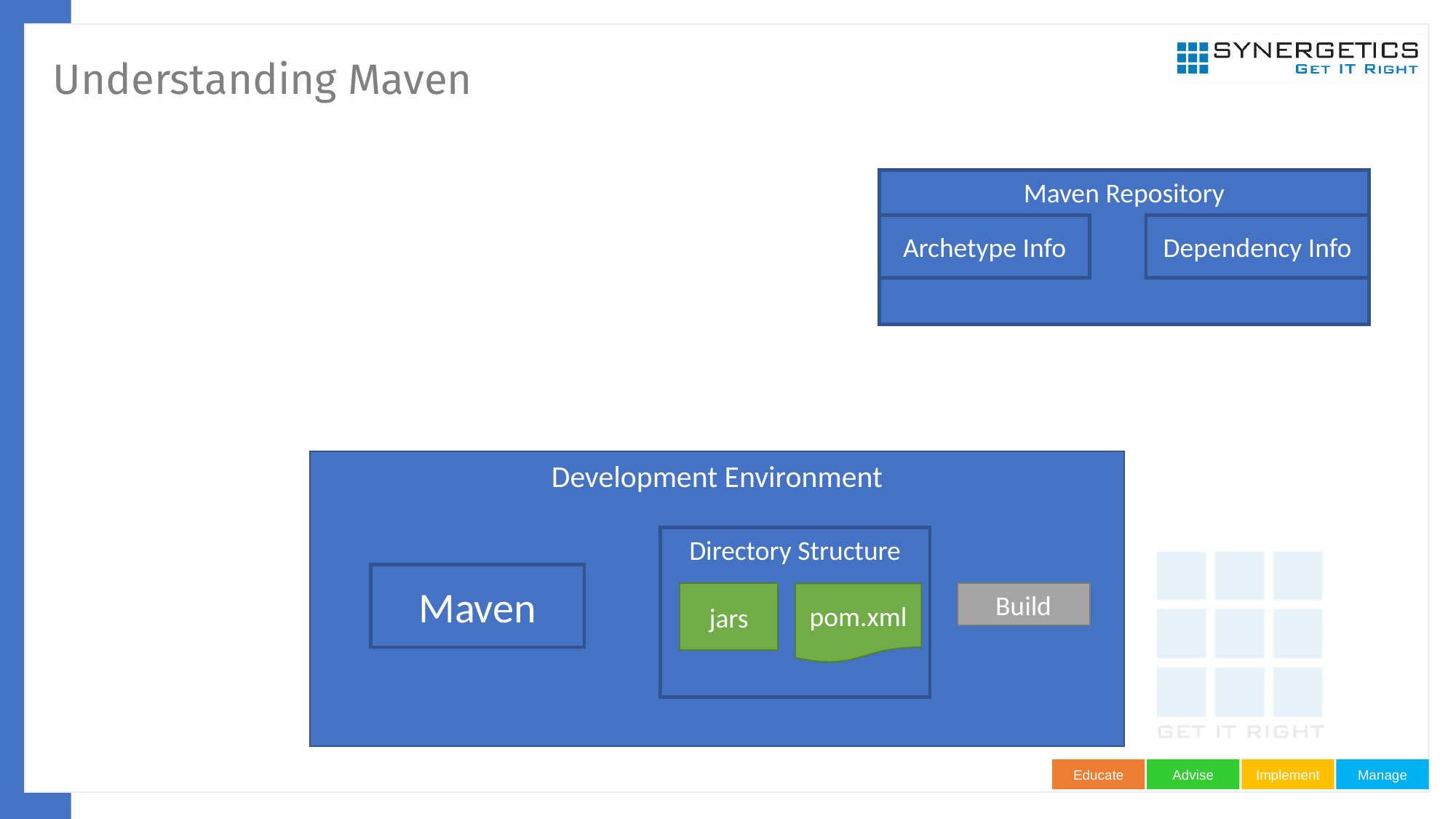

# Understanding Maven
Maven Repository
Archetype Info
Dependency Info
Development Environment
Directory Structure
Maven
pom.xml
Build
jars